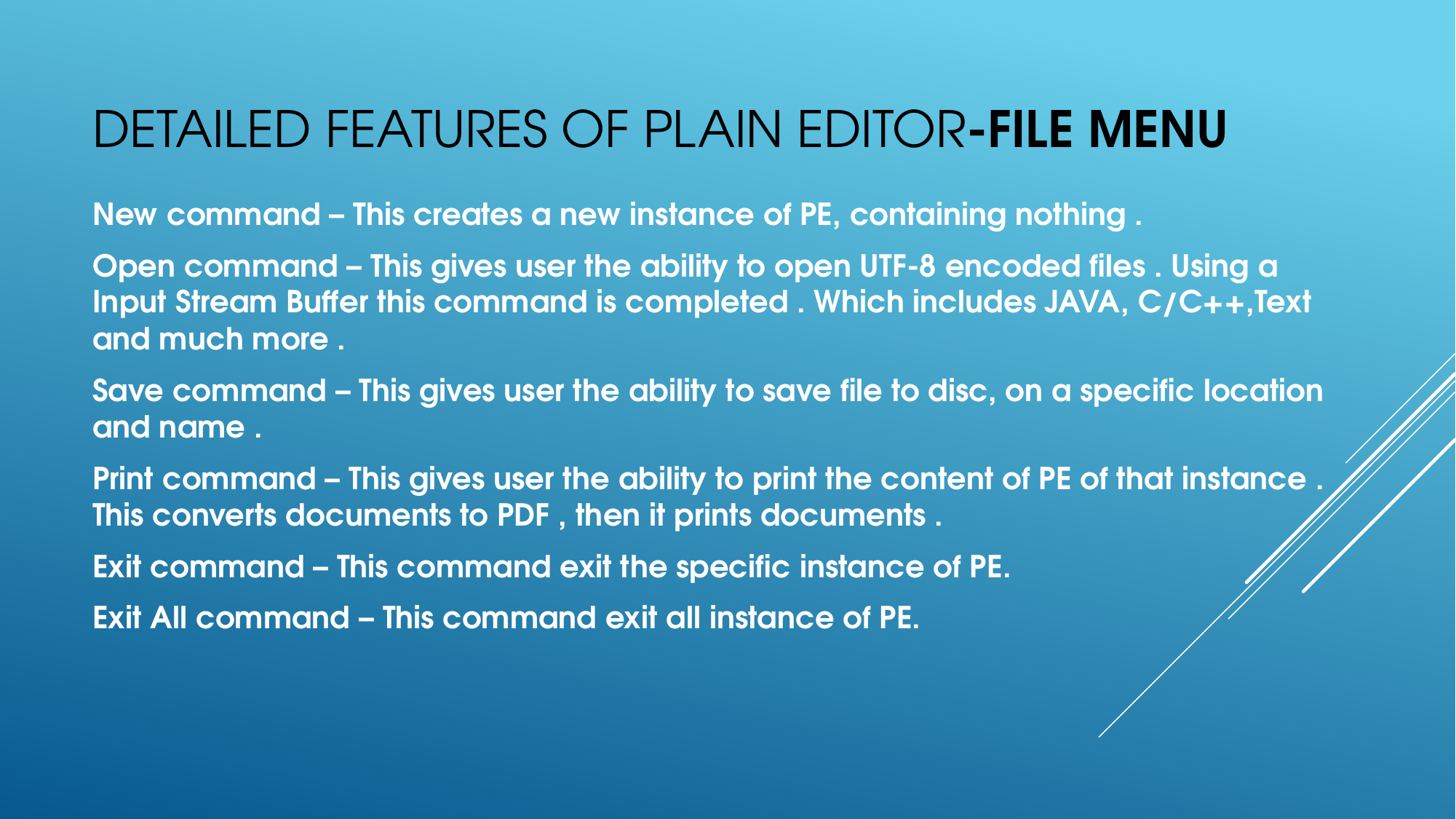

# Detailed features of plain editor-File Menu
New command – This creates a new instance of PE, containing nothing .
Open command – This gives user the ability to open UTF-8 encoded files . Using a Input Stream Buffer this command is completed . Which includes JAVA, C/C++,Text and much more .
Save command – This gives user the ability to save file to disc, on a specific location and name .
Print command – This gives user the ability to print the content of PE of that instance . This converts documents to PDF , then it prints documents .
Exit command – This command exit the specific instance of PE.
Exit All command – This command exit all instance of PE.